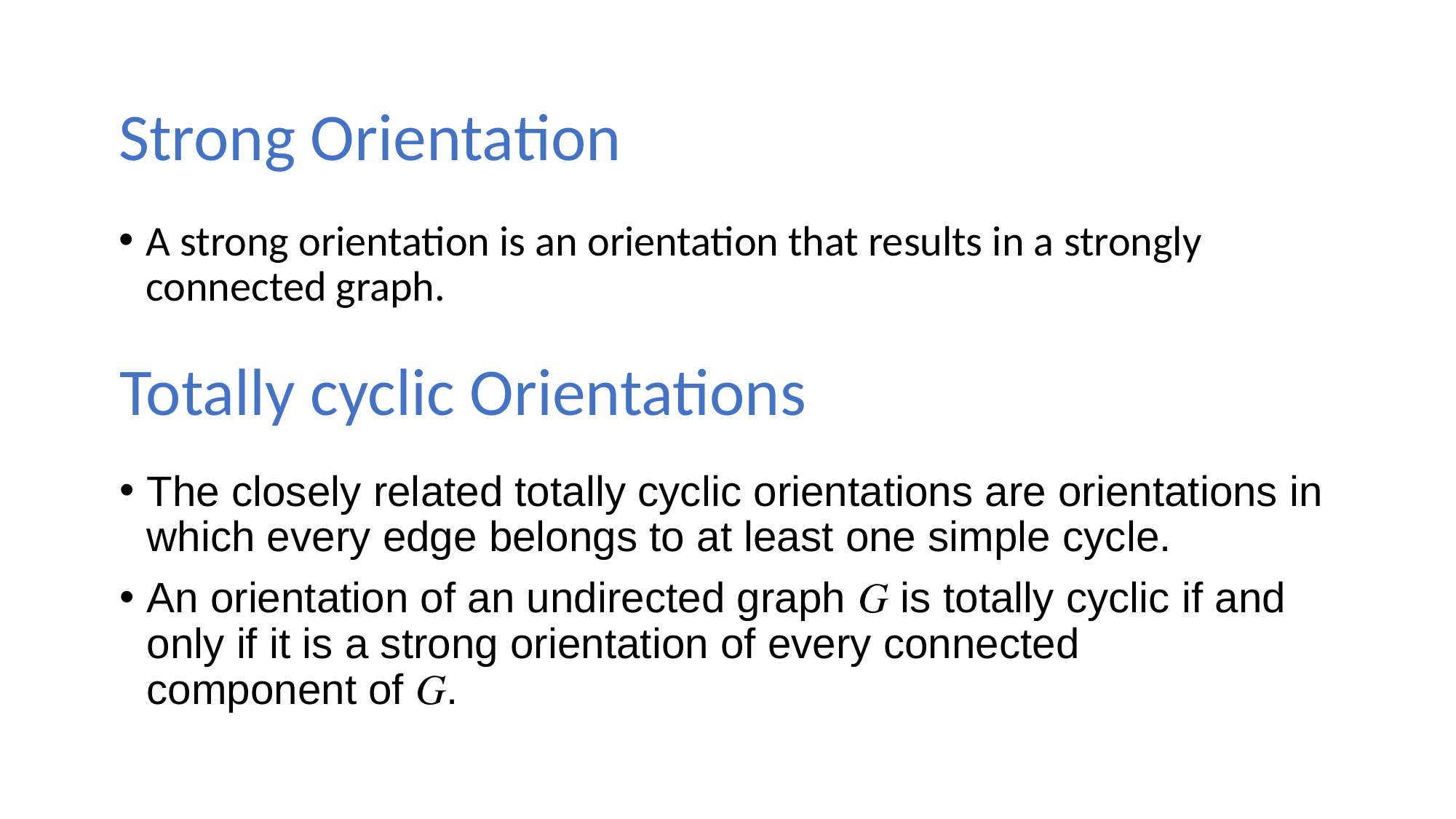

Strong Orientation
A strong orientation is an orientation that results in a strongly connected graph.

Totally cyclic Orientations
The closely related totally cyclic orientations are orientations in which every edge belongs to at least one simple cycle.
An orientation of an undirected graph G is totally cyclic if and only if it is a strong orientation of every connected component of G.